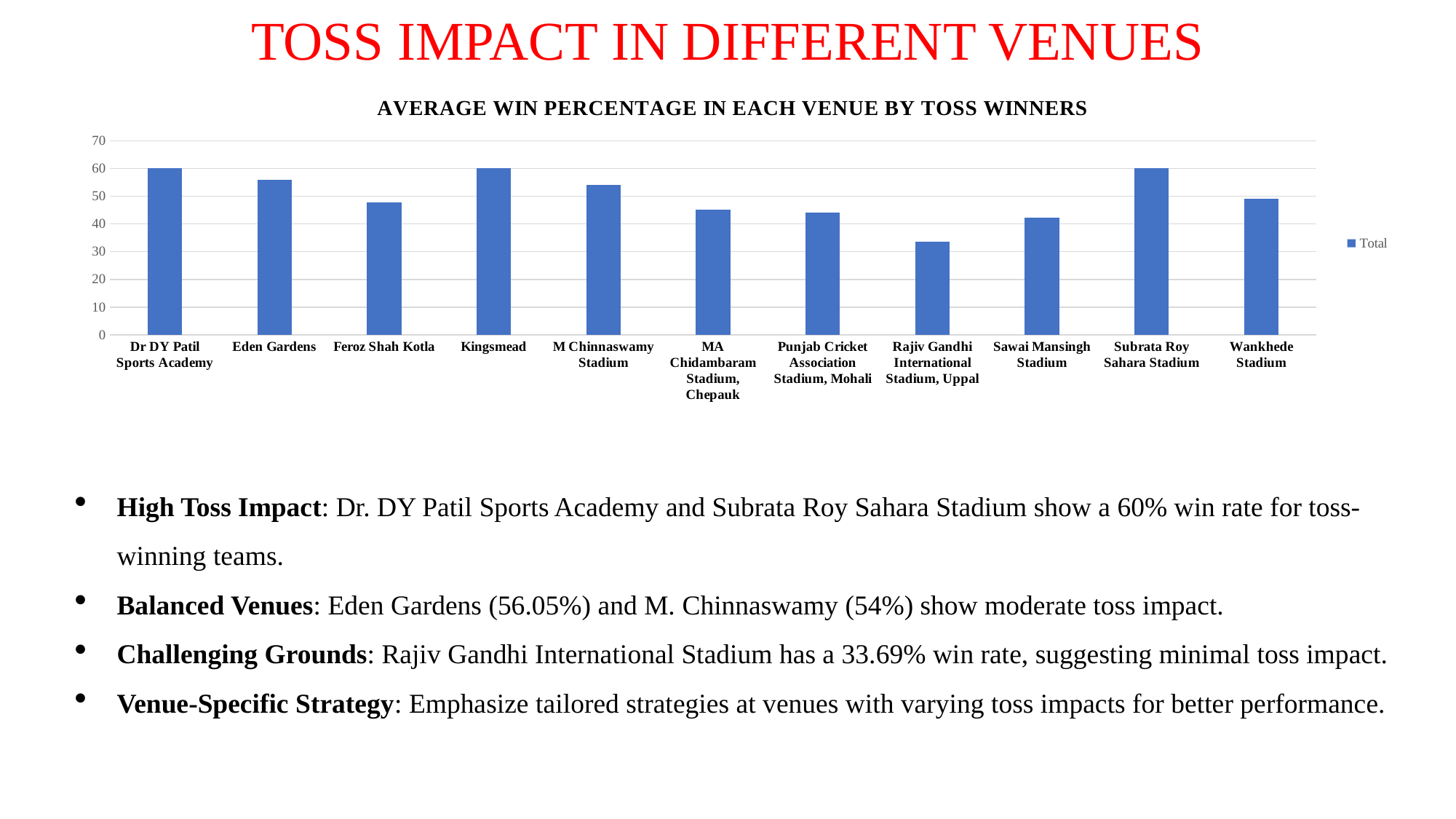

TOSS IMPACT IN DIFFERENT VENUES

### Chart: AVERAGE WIN PERCENTAGE IN EACH VENUE BY TOSS WINNERS

| Category | Total |
|---|---|
| Dr DY Patil Sports Academy | 60.0 |
| Eden Gardens | 56.045 |
| Feroz Shah Kotla | 47.875 |
| Kingsmead | 60.0 |
| M Chinnaswamy Stadium | 54.0 |
| MA Chidambaram Stadium, Chepauk | 45.165 |
| Punjab Cricket Association Stadium, Mohali | 44.045 |
| Rajiv Gandhi International Stadium, Uppal | 33.69 |
| Sawai Mansingh Stadium | 42.295 |
| Subrata Roy Sahara Stadium | 60.0 |
| Wankhede Stadium | 49.14 |
High Toss Impact: Dr. DY Patil Sports Academy and Subrata Roy Sahara Stadium show a 60% win rate for toss-winning teams.
Balanced Venues: Eden Gardens (56.05%) and M. Chinnaswamy (54%) show moderate toss impact.
Challenging Grounds: Rajiv Gandhi International Stadium has a 33.69% win rate, suggesting minimal toss impact.
Venue-Specific Strategy: Emphasize tailored strategies at venues with varying toss impacts for better performance.